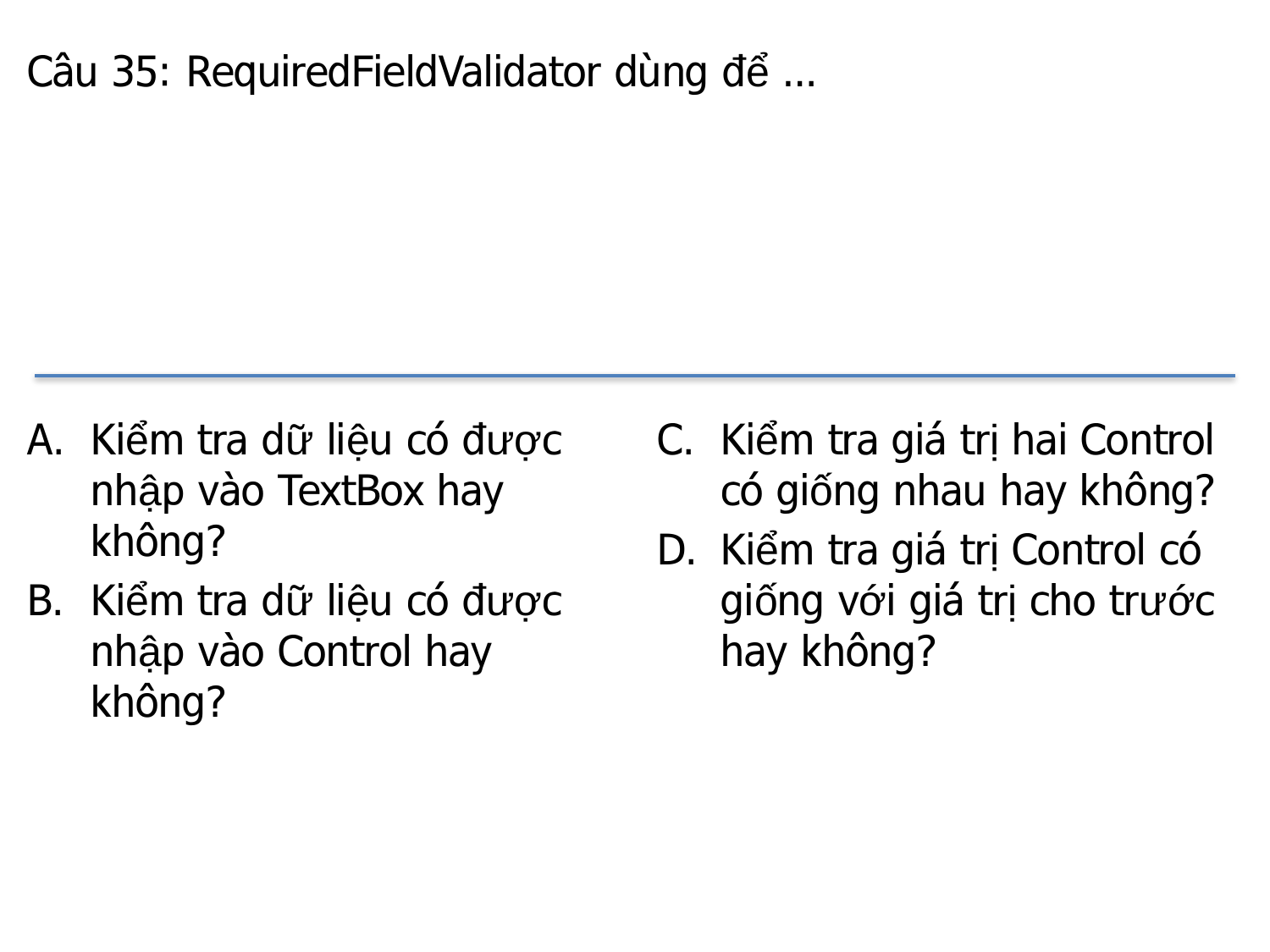

# Câu 35: RequiredFieldValidator dùng để …
Kiểm tra dữ liệu có được nhập vào TextBox hay không?
Kiểm tra dữ liệu có được nhập vào Control hay không?
Kiểm tra giá trị hai Control có giống nhau hay không?
Kiểm tra giá trị Control có giống với giá trị cho trước hay không?